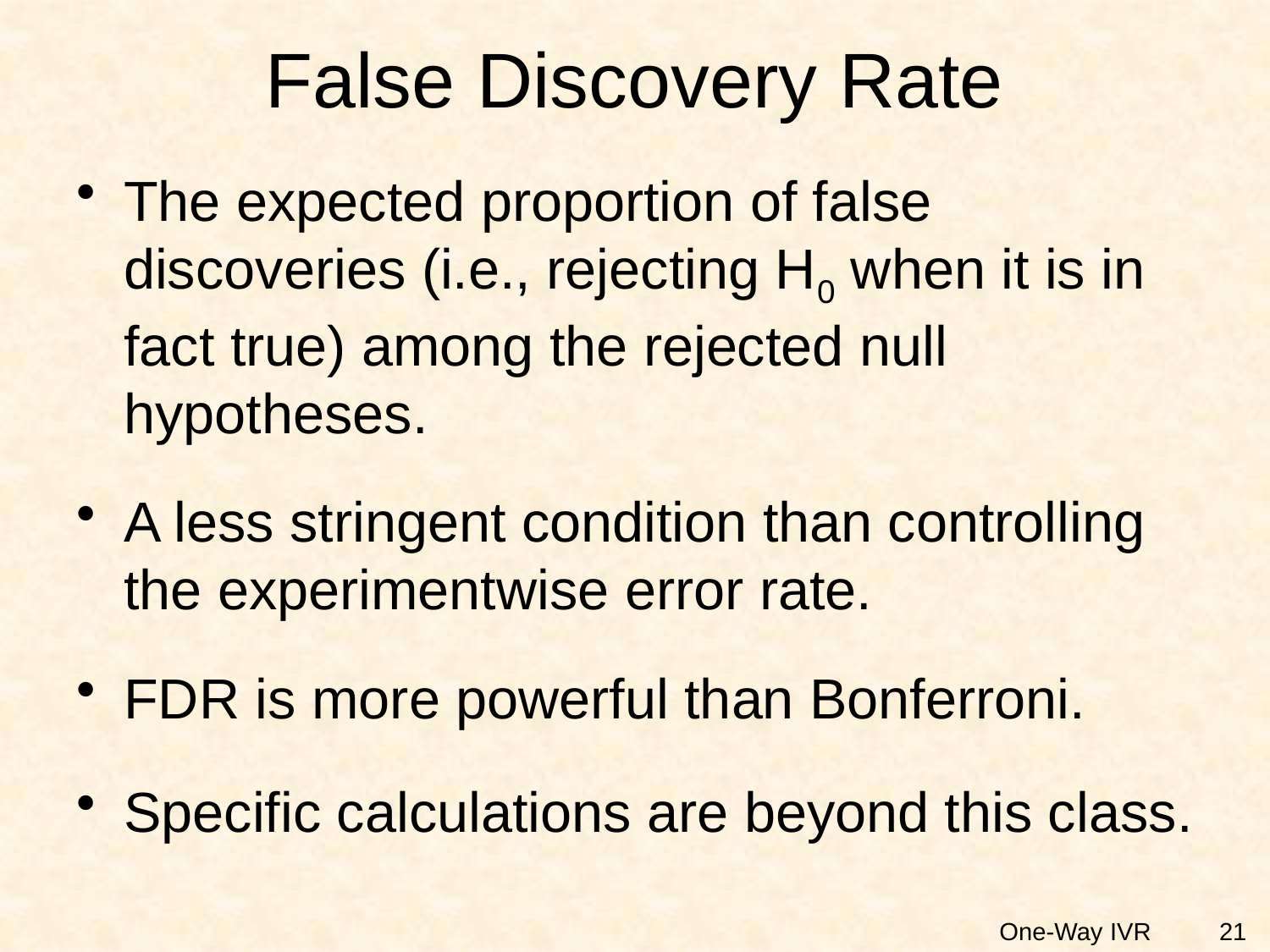

# False Discovery Rate
The expected proportion of false discoveries (i.e., rejecting H0 when it is in fact true) among the rejected null hypotheses.

A less stringent condition than controlling the experimentwise error rate.

FDR is more powerful than Bonferroni.

Specific calculations are beyond this class.
21
One-Way IVR